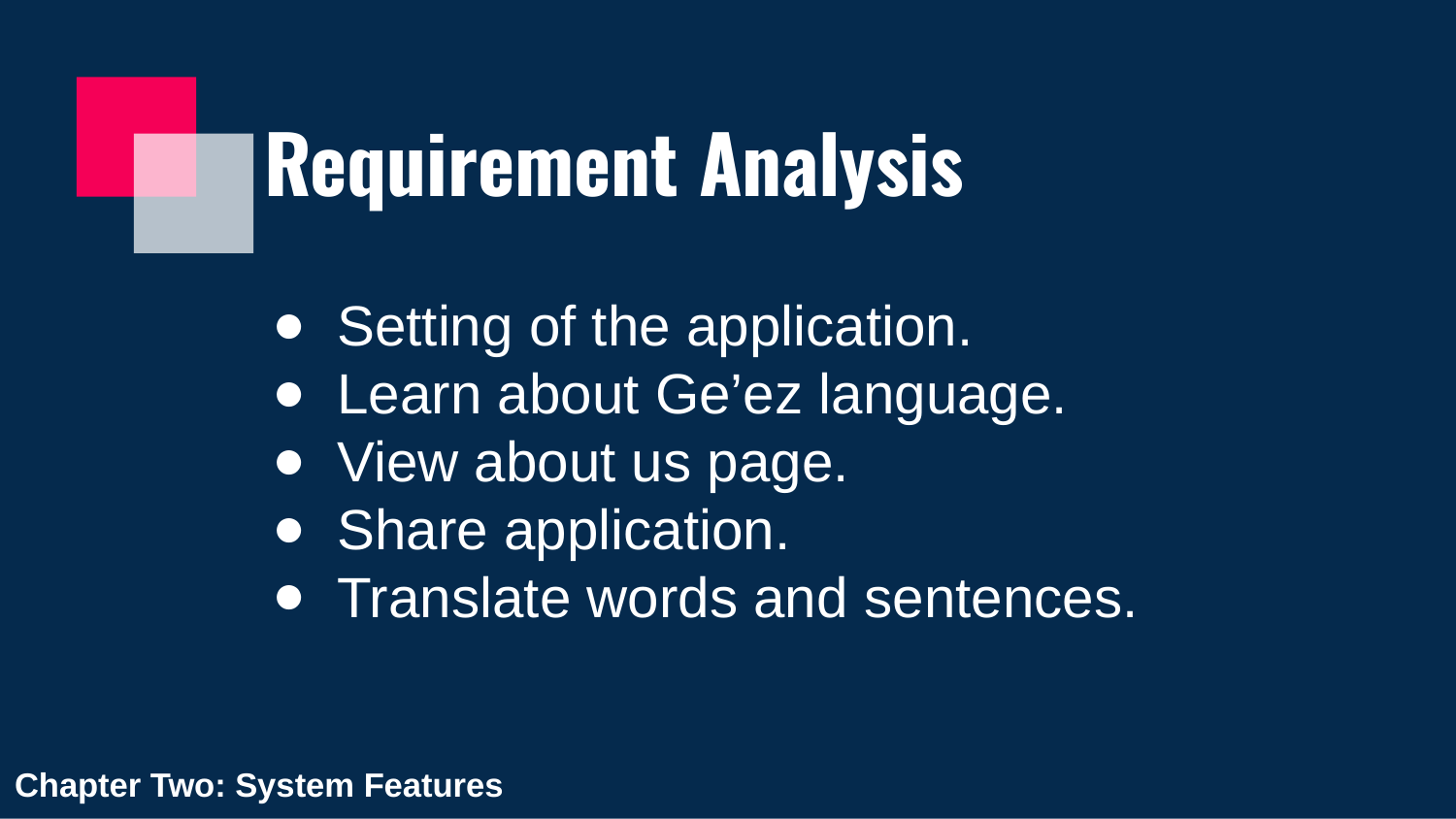

# Requirement Analysis
Setting of the application.
Learn about Ge’ez language.
View about us page.
Share application.
Translate words and sentences.
Chapter Two: System Features